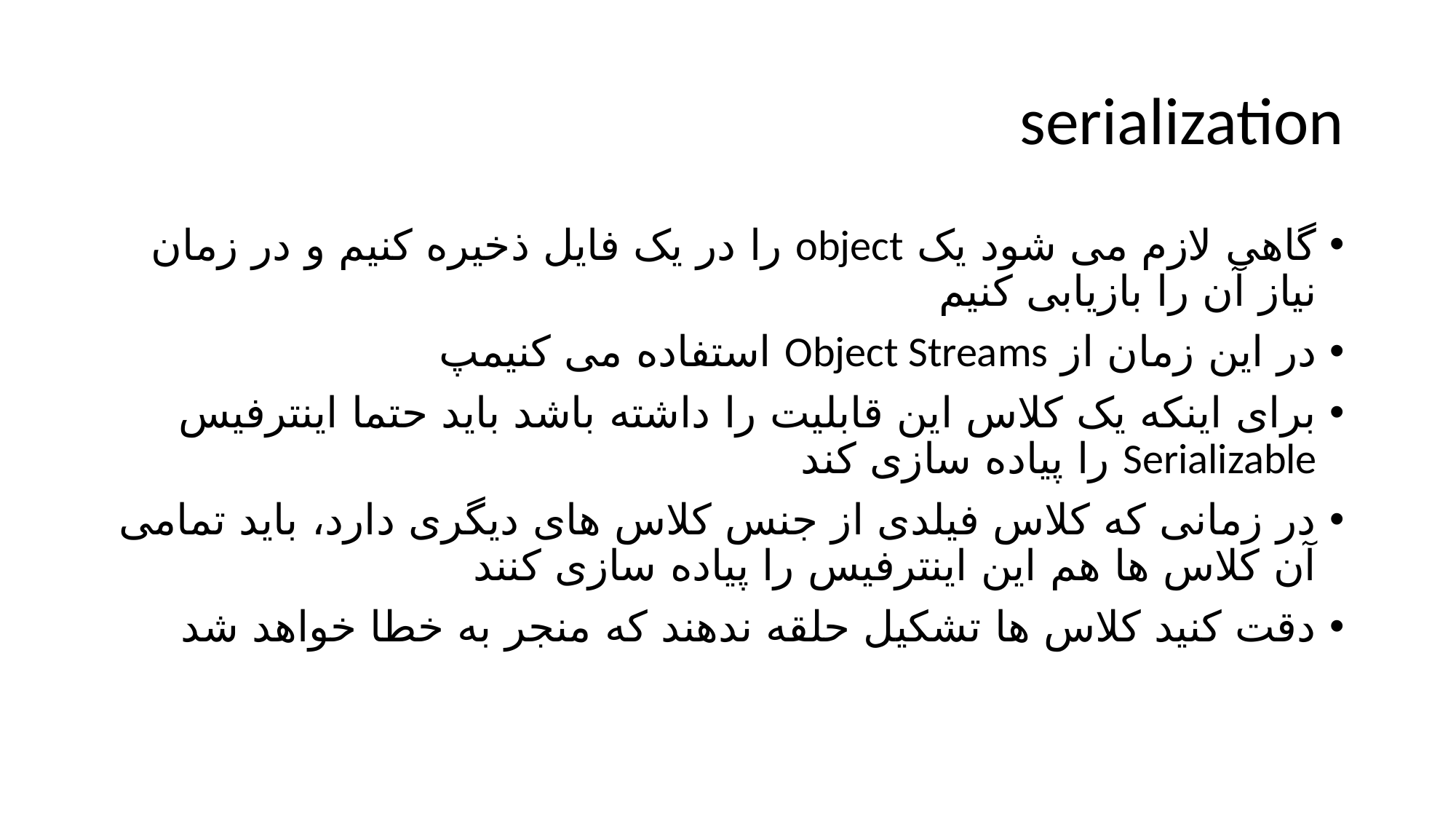

# serialization
گاهی لازم می شود یک object را در یک فایل ذخیره کنیم و در زمان نیاز آن را بازیابی کنیم
در این زمان از Object Streams استفاده می کنیمپ
برای اینکه یک کلاس این قابلیت را داشته باشد باید حتما اینترفیس Serializable را پیاده سازی کند
در زمانی که کلاس فیلدی از جنس کلاس های دیگری دارد، باید تمامی آن کلاس ها هم این اینترفیس را پیاده سازی کنند
دقت کنید کلاس ها تشکیل حلقه ندهند که منجر به خطا خواهد شد